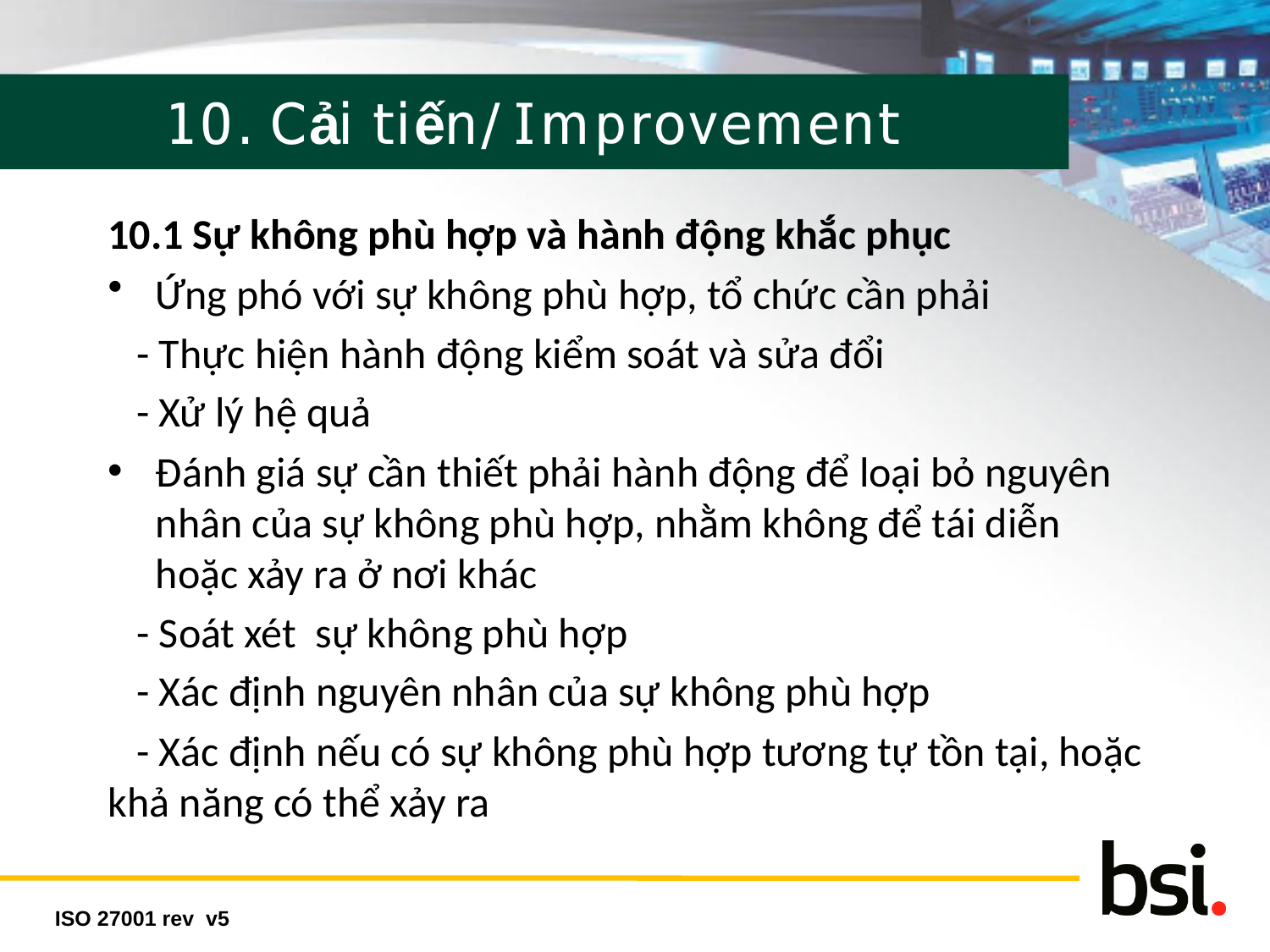

10. Cải tiến/Improvement
10.1 Sự không phù hợp và hành động khắc phục
Ứng phó với sự không phù hợp, tổ chức cần phải
   - Thực hiện hành động kiểm soát và sửa đổi
   - Xử lý hệ quả
Đánh giá sự cần thiết phải hành động để loại bỏ nguyên nhân của sự không phù hợp, nhằm không để tái diễn hoặc xảy ra ở nơi khác
   - Soát xét  sự không phù hợp
   - Xác định nguyên nhân của sự không phù hợp
   - Xác định nếu có sự không phù hợp tương tự tồn tại, hoặc khả năng có thể xảy ra